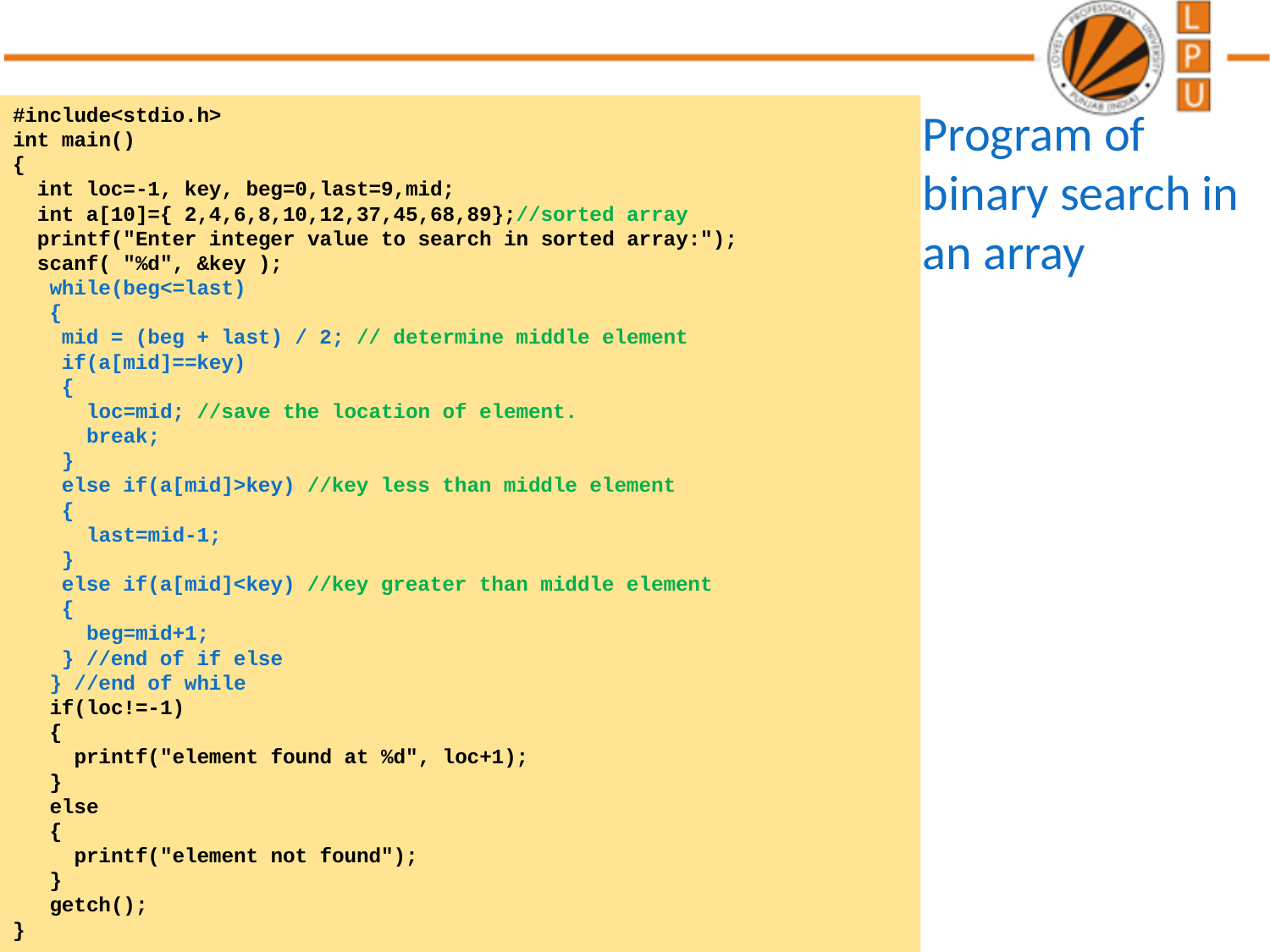

#include<stdio.h>
int main()
{
  int loc=-1, key, beg=0,last=9,mid;
  int a[10]={ 2,4,6,8,10,12,37,45,68,89};//sorted array
  printf("Enter integer value to search in sorted array:");
  scanf( "%d", &key );
   while(beg<=last)
   {
    mid = (beg + last) / 2; // determine middle element
    if(a[mid]==key)
    {
      loc=mid; //save the location of element.
      break;
    }
    else if(a[mid]>key) //key less than middle element
    {
      last=mid-1;
    }
    else if(a[mid]<key) //key greater than middle element
    {
      beg=mid+1;
    } //end of if else
   } //end of while
   if(loc!=-1)
   {
     printf("element found at %d", loc+1);
   }
   else
   {
     printf("element not found");
   }
   getch();
}
Program of binary search in an array